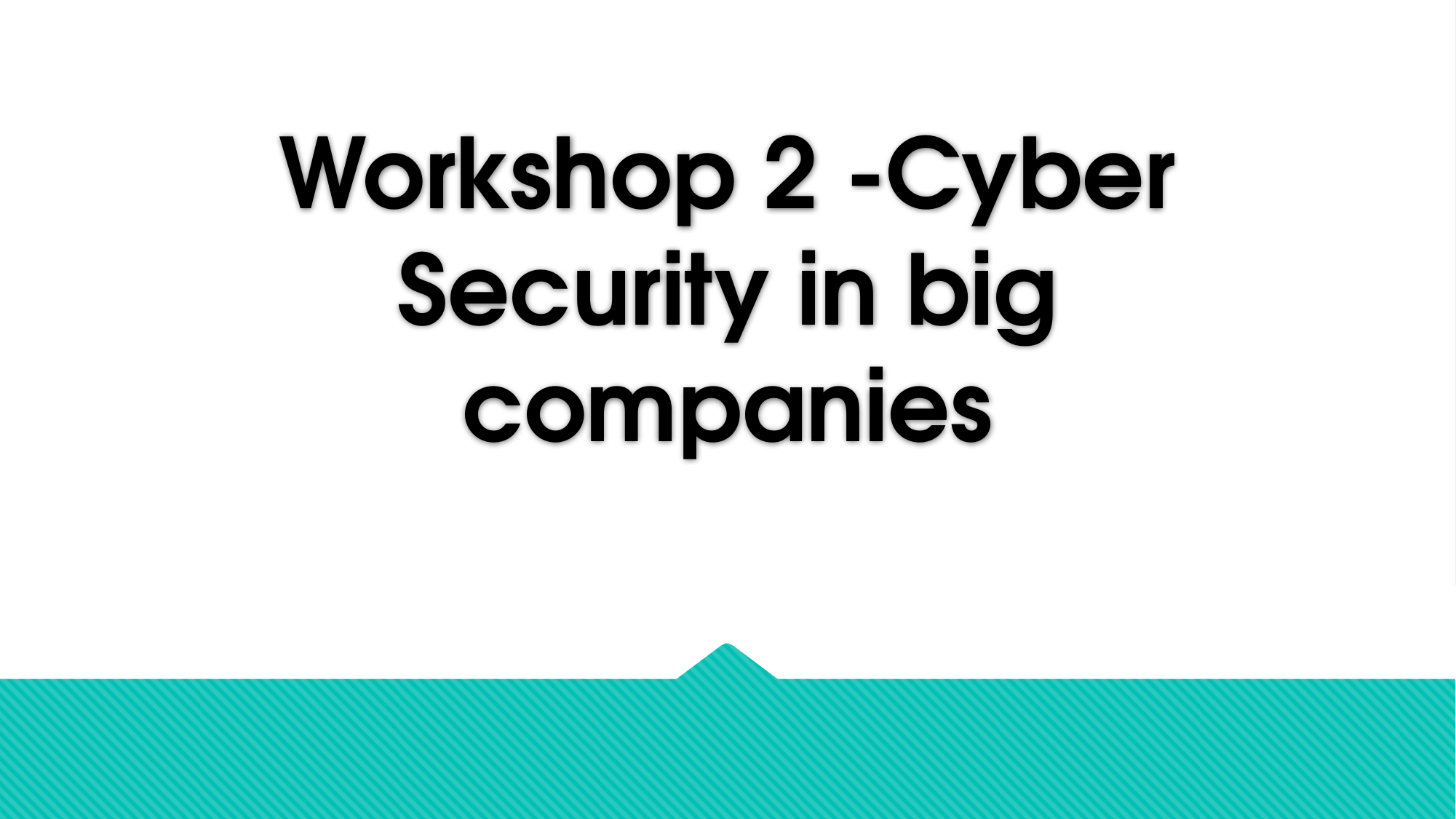

# Workshop 2 -Cyber Security in big companies